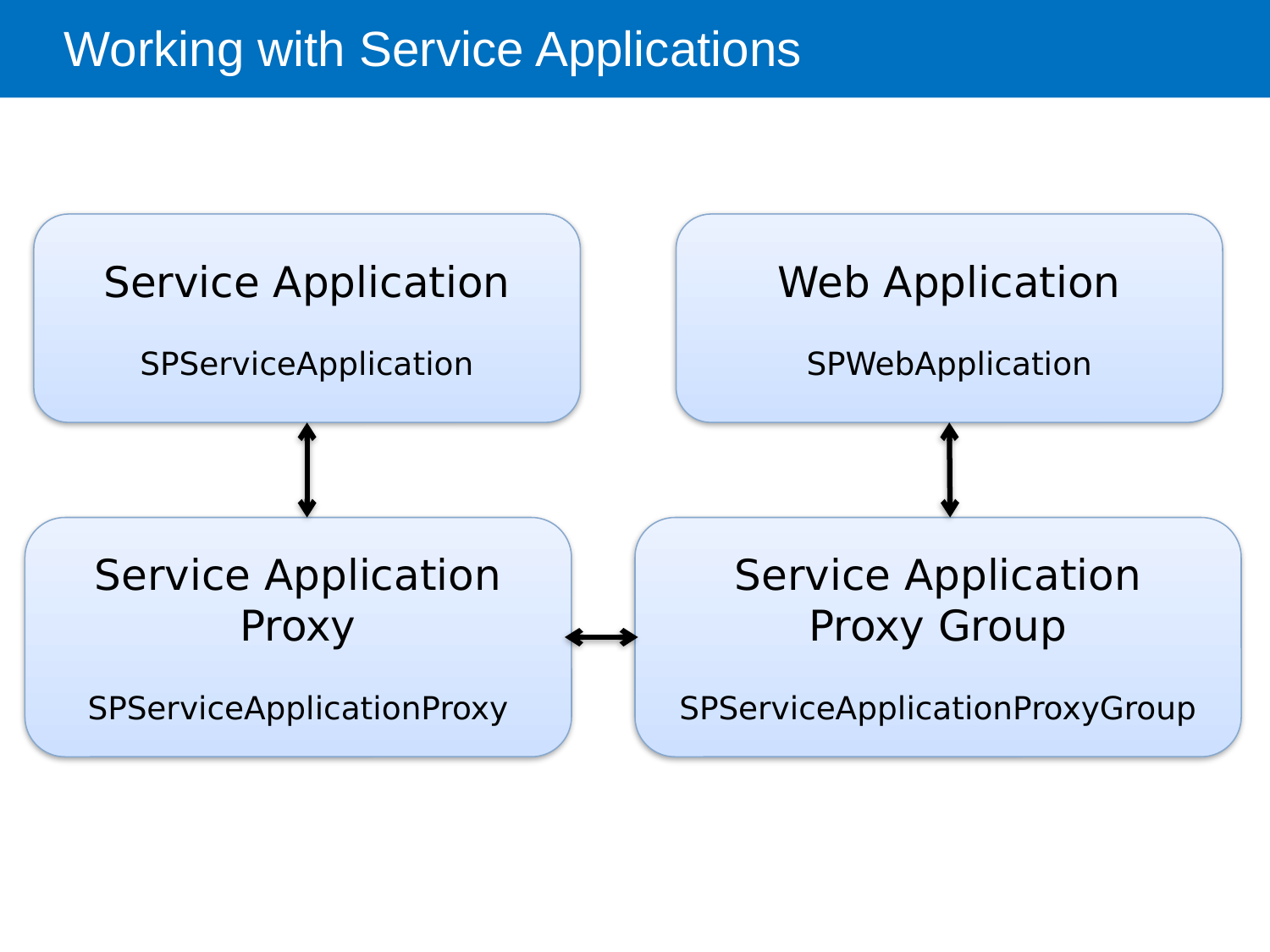

# Working with Service Applications
Service Application

SPServiceApplication
Web Application

SPWebApplication
Service Application Proxy

SPServiceApplicationProxy
Service Application Proxy Group

SPServiceApplicationProxyGroup